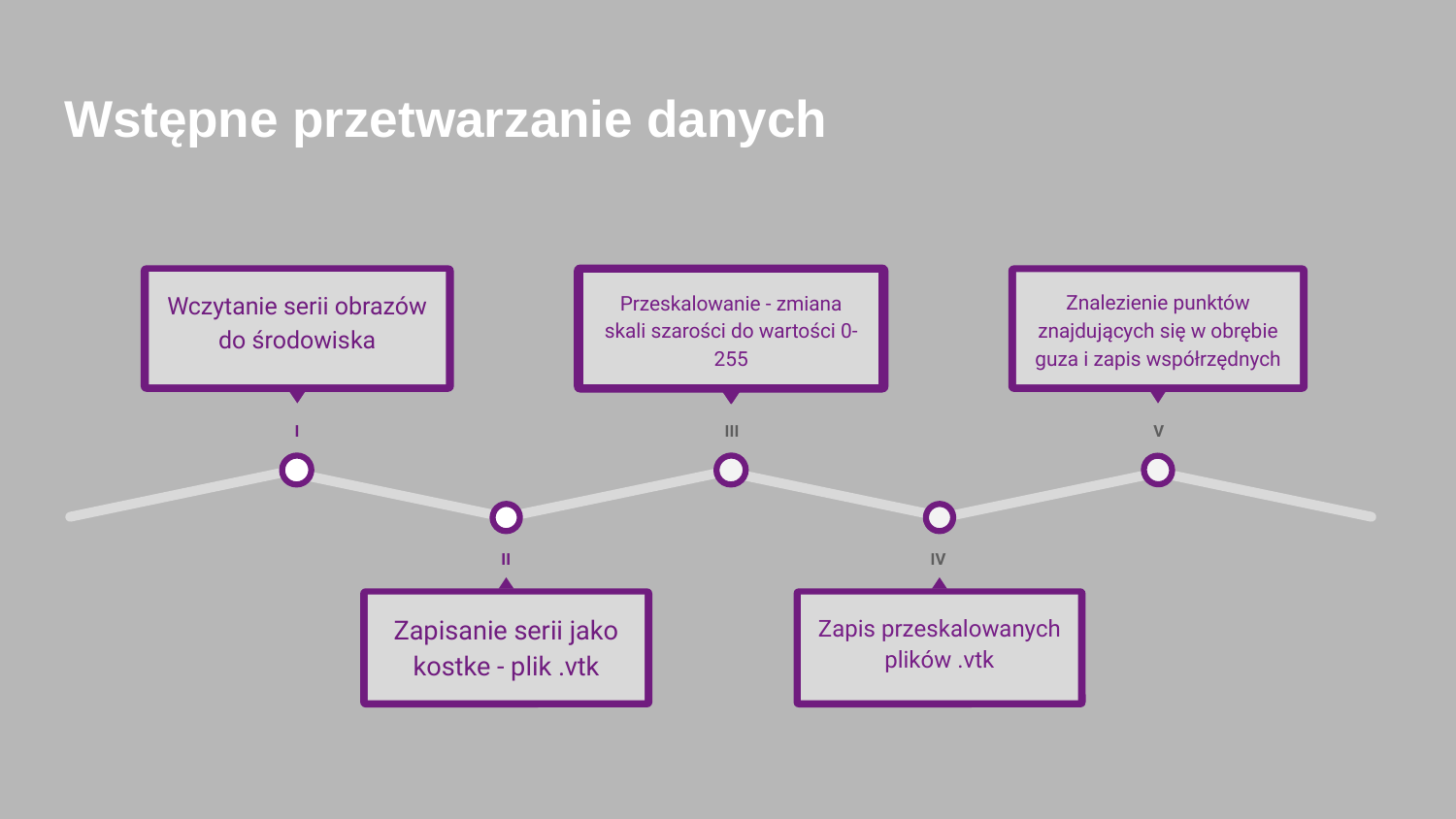

# Wstępne przetwarzanie danych

Wczytanie serii obrazów do środowiska

I

Przeskalowanie - zmiana skali szarości do wartości 0-255

III

Znalezienie punktów znajdujących się w obrębie guza i zapis współrzędnych

V

IV

Zapis przeskalowanych plików .vtk

II

Zapisanie serii jako kostke - plik .vtk